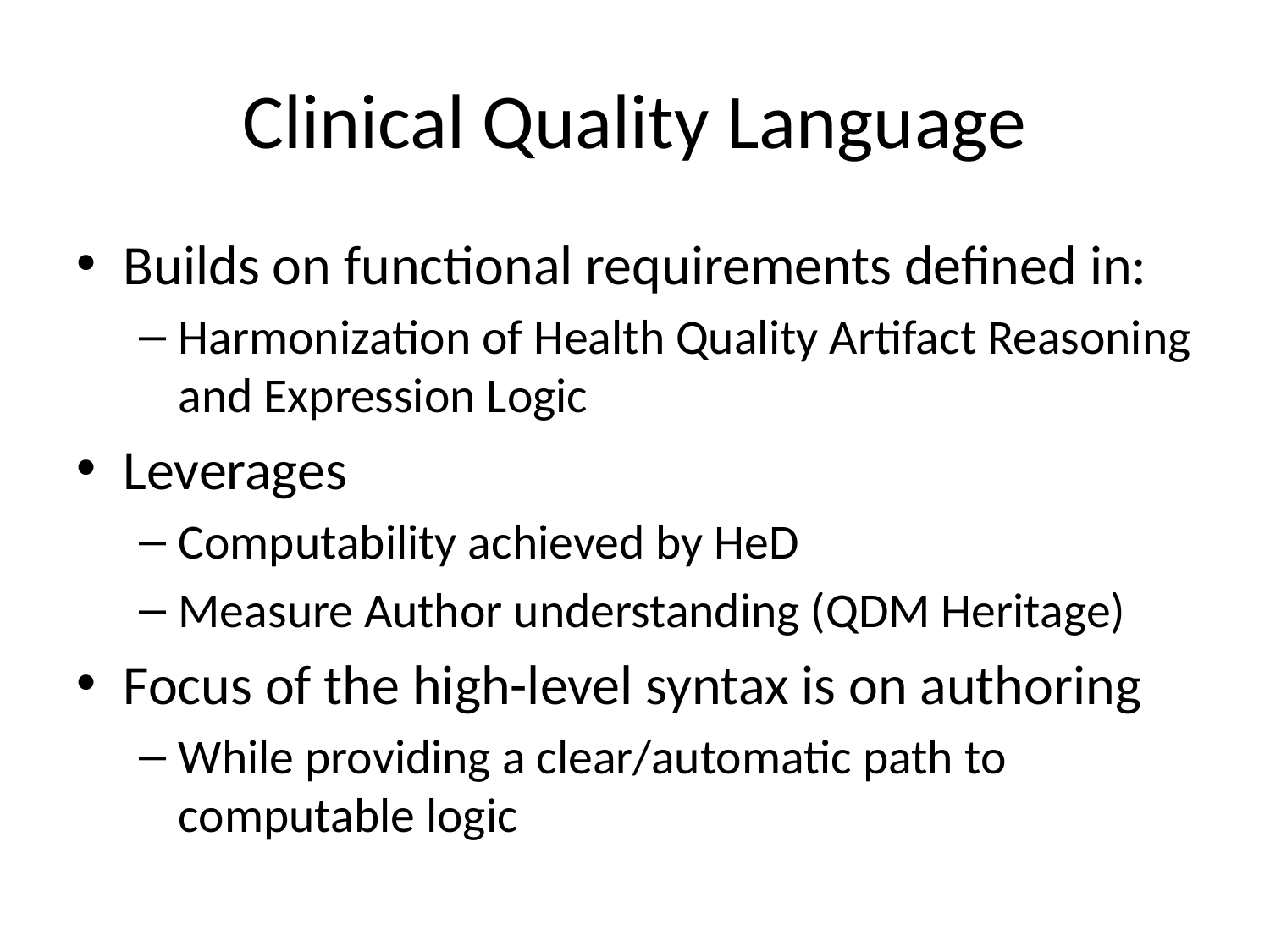

# Clinical Quality Language
Builds on functional requirements defined in:
Harmonization of Health Quality Artifact Reasoning and Expression Logic
Leverages
Computability achieved by HeD
Measure Author understanding (QDM Heritage)
Focus of the high-level syntax is on authoring
While providing a clear/automatic path to computable logic